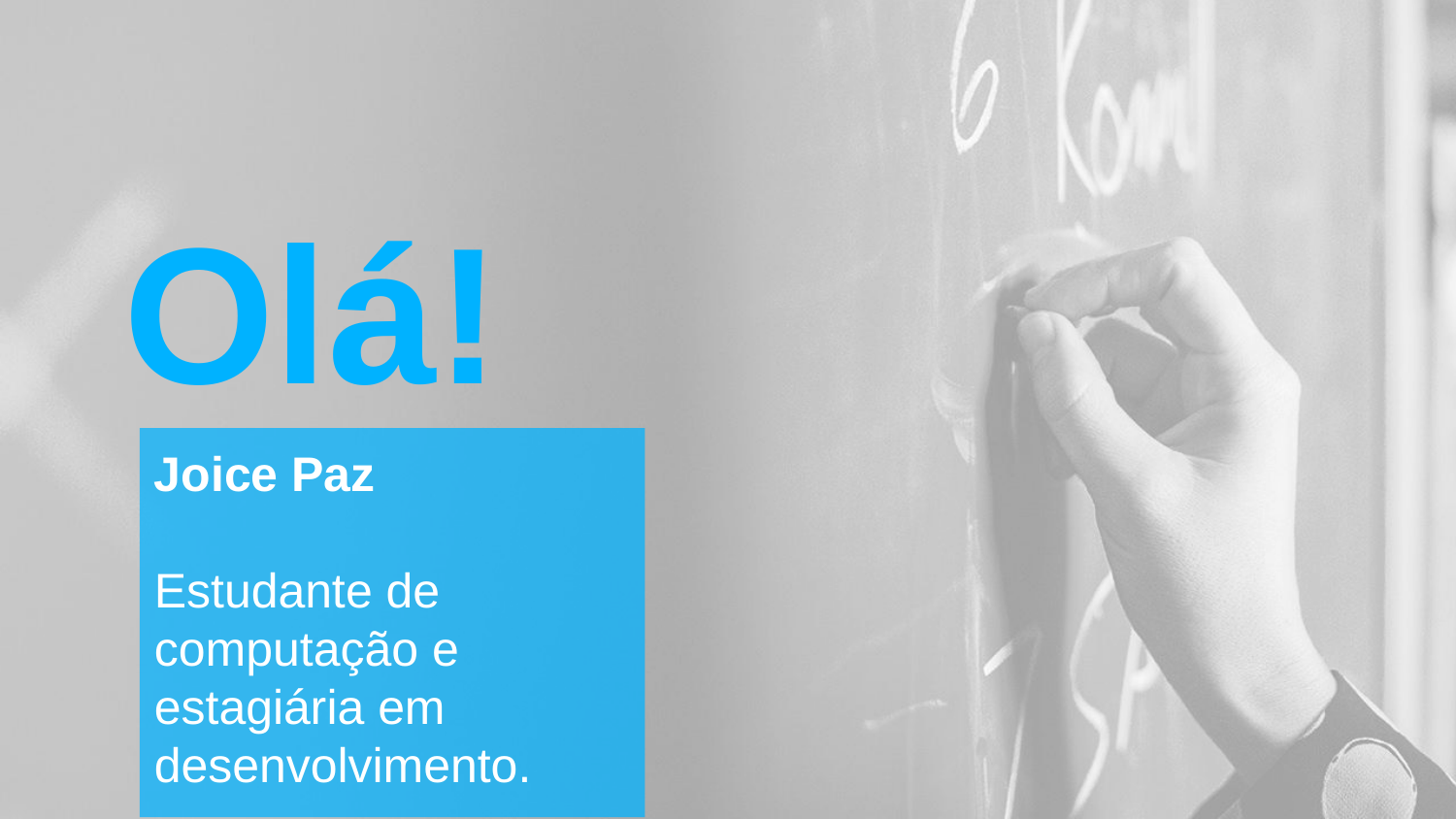

Olá!
Joice Paz

Estudante de computação e estagiária em desenvolvimento.

Me encontre no:
GitHub: @JoicePaz
Twitter: @juicemundo